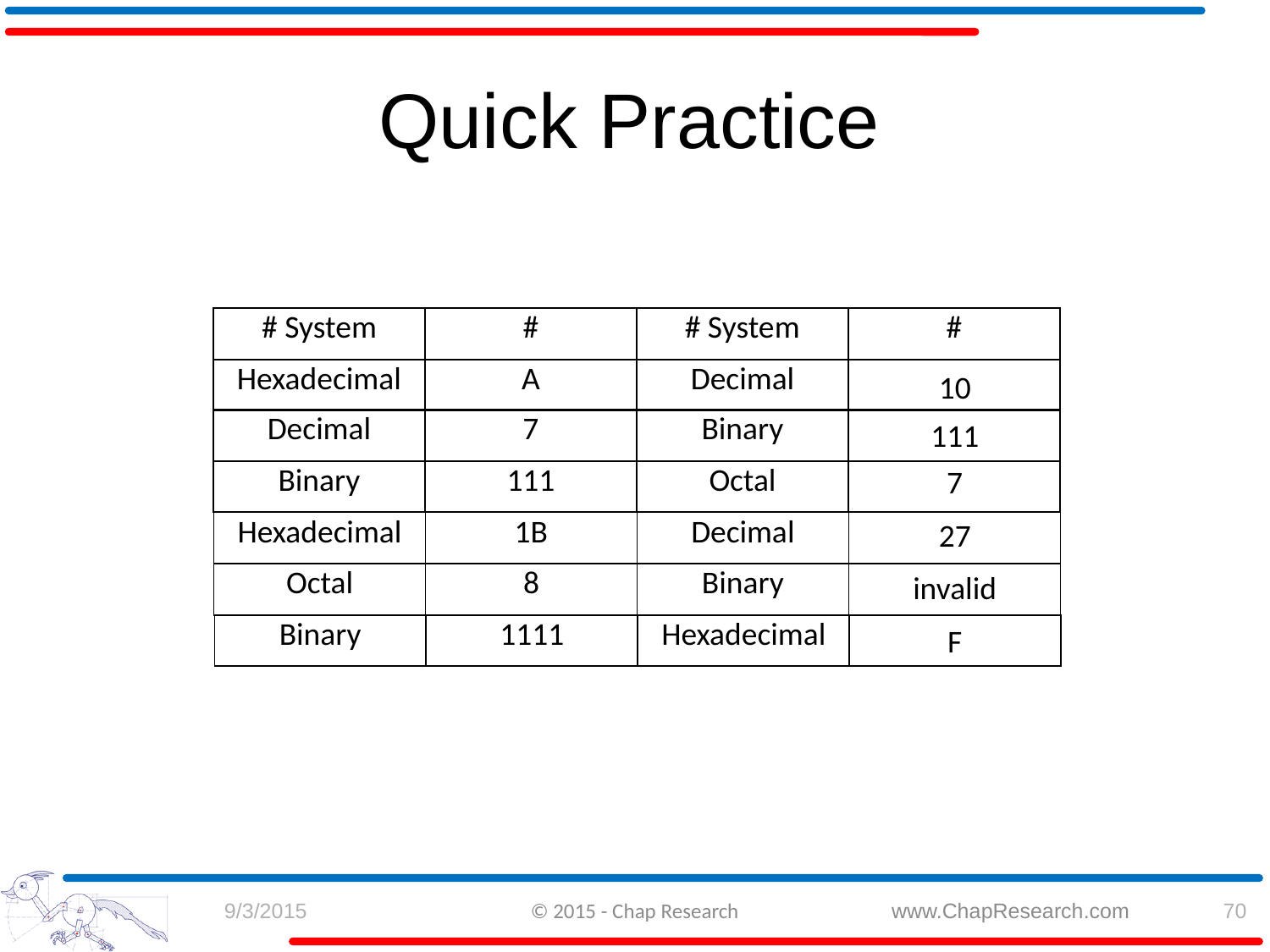

# Quick Practice
| # System | # | # System | # |
| --- | --- | --- | --- |
| Hexadecimal | A | Decimal |  |
| --- | --- | --- | --- |
10
111
| Decimal | 7 | Binary |  |
| --- | --- | --- | --- |
7
| Binary | 111 | Octal |  |
| --- | --- | --- | --- |
27
| Hexadecimal | 1B | Decimal |  |
| --- | --- | --- | --- |
invalid
| Octal | 8 | Binary |  |
| --- | --- | --- | --- |
| Binary | 1111 | Hexadecimal |  |
| --- | --- | --- | --- |
F
9/3/2015
© 2015 - Chap Research
70